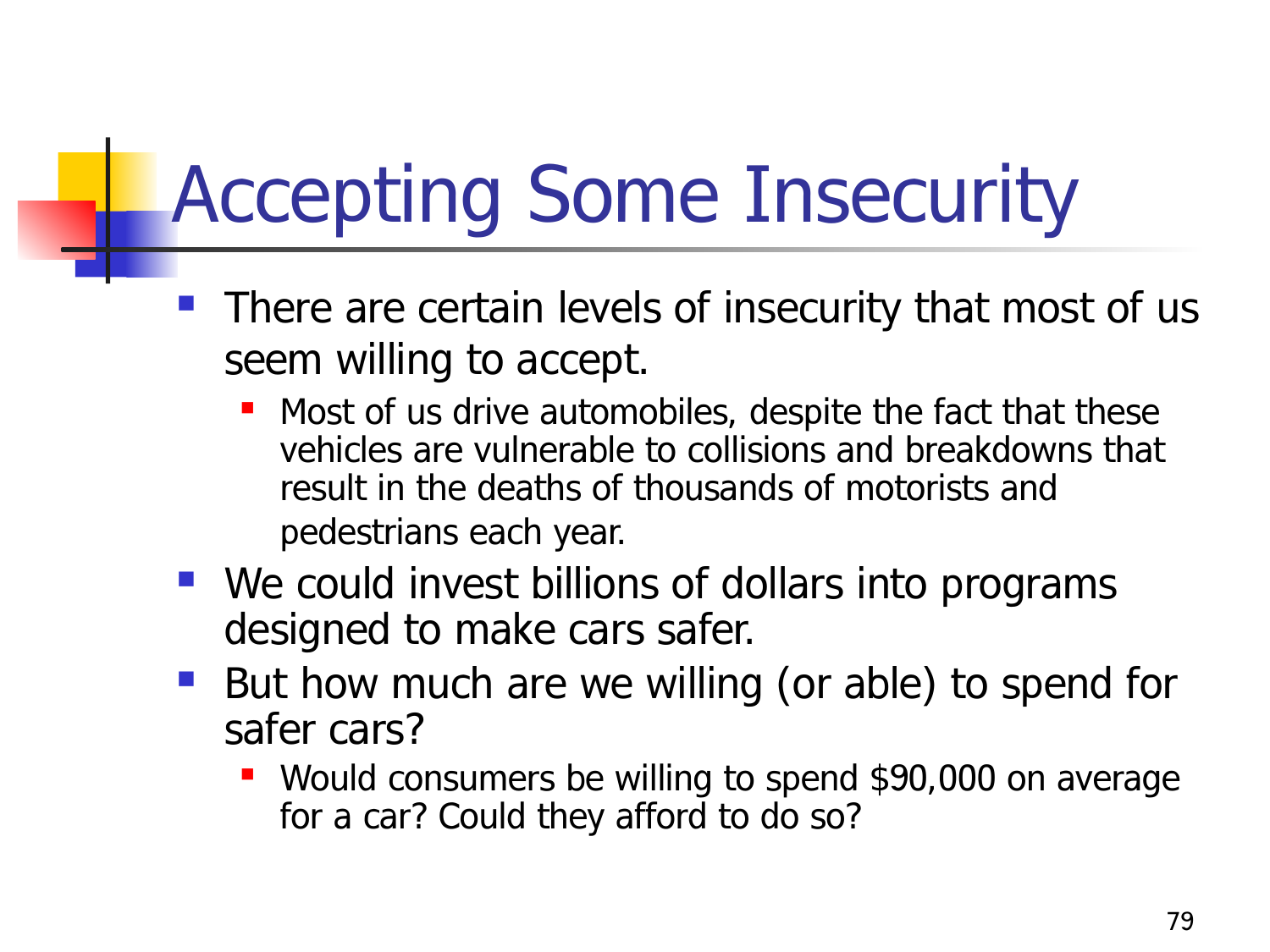

# Accepting Some Insecurity
There are certain levels of insecurity that most of us seem willing to accept.
Most of us drive automobiles, despite the fact that these vehicles are vulnerable to collisions and breakdowns that result in the deaths of thousands of motorists and pedestrians each year.
We could invest billions of dollars into programs designed to make cars safer.
But how much are we willing (or able) to spend for safer cars?
Would consumers be willing to spend $90,000 on average for a car? Could they afford to do so?

79